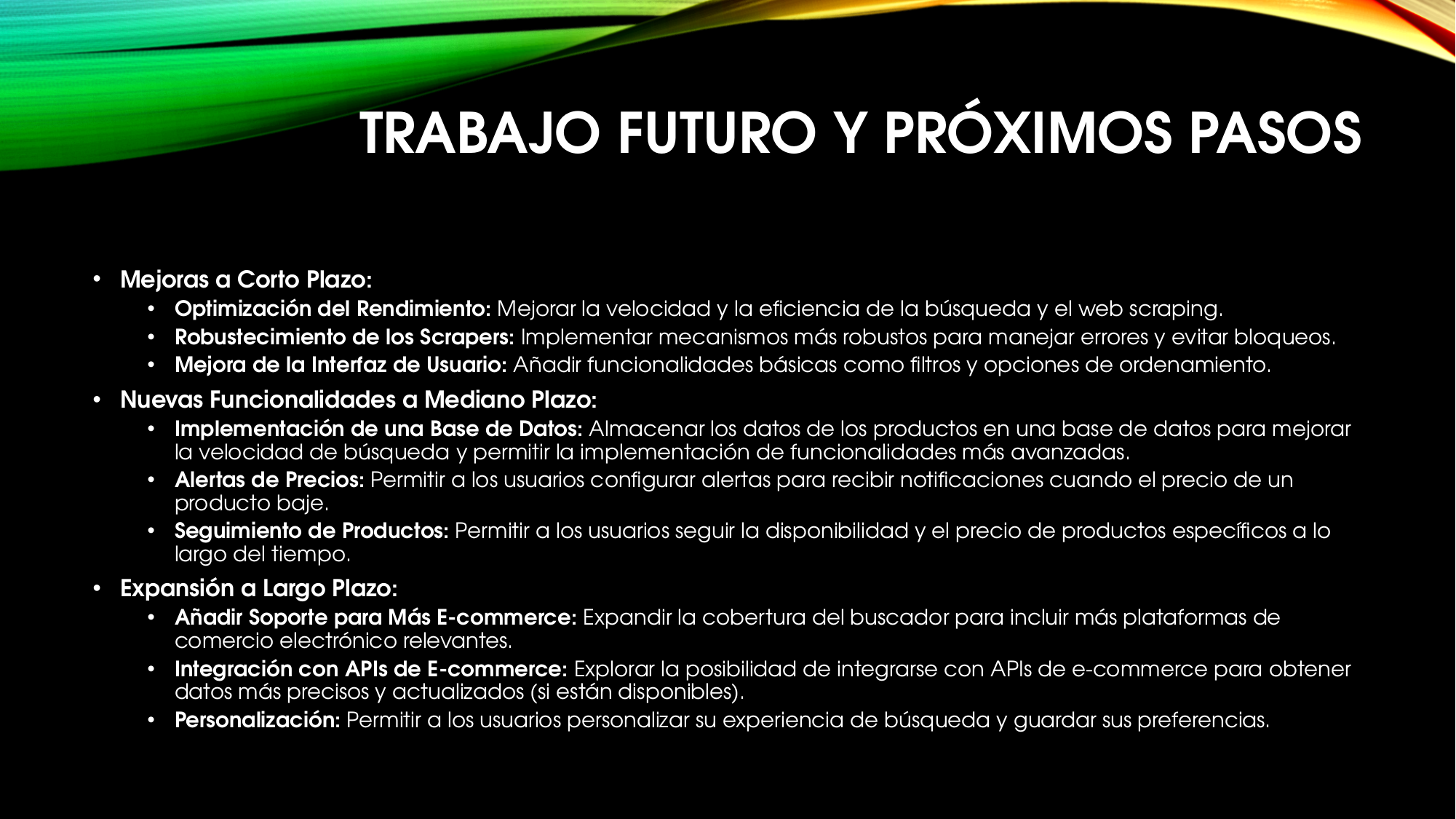

# Trabajo Futuro y Próximos Pasos
Mejoras a Corto Plazo:
Optimización del Rendimiento: Mejorar la velocidad y la eficiencia de la búsqueda y el web scraping.
Robustecimiento de los Scrapers: Implementar mecanismos más robustos para manejar errores y evitar bloqueos.
Mejora de la Interfaz de Usuario: Añadir funcionalidades básicas como filtros y opciones de ordenamiento.
Nuevas Funcionalidades a Mediano Plazo:
Implementación de una Base de Datos: Almacenar los datos de los productos en una base de datos para mejorar la velocidad de búsqueda y permitir la implementación de funcionalidades más avanzadas.
Alertas de Precios: Permitir a los usuarios configurar alertas para recibir notificaciones cuando el precio de un producto baje.
Seguimiento de Productos: Permitir a los usuarios seguir la disponibilidad y el precio de productos específicos a lo largo del tiempo.
Expansión a Largo Plazo:
Añadir Soporte para Más E-commerce: Expandir la cobertura del buscador para incluir más plataformas de comercio electrónico relevantes.
Integración con APIs de E-commerce: Explorar la posibilidad de integrarse con APIs de e-commerce para obtener datos más precisos y actualizados (si están disponibles).
Personalización: Permitir a los usuarios personalizar su experiencia de búsqueda y guardar sus preferencias.